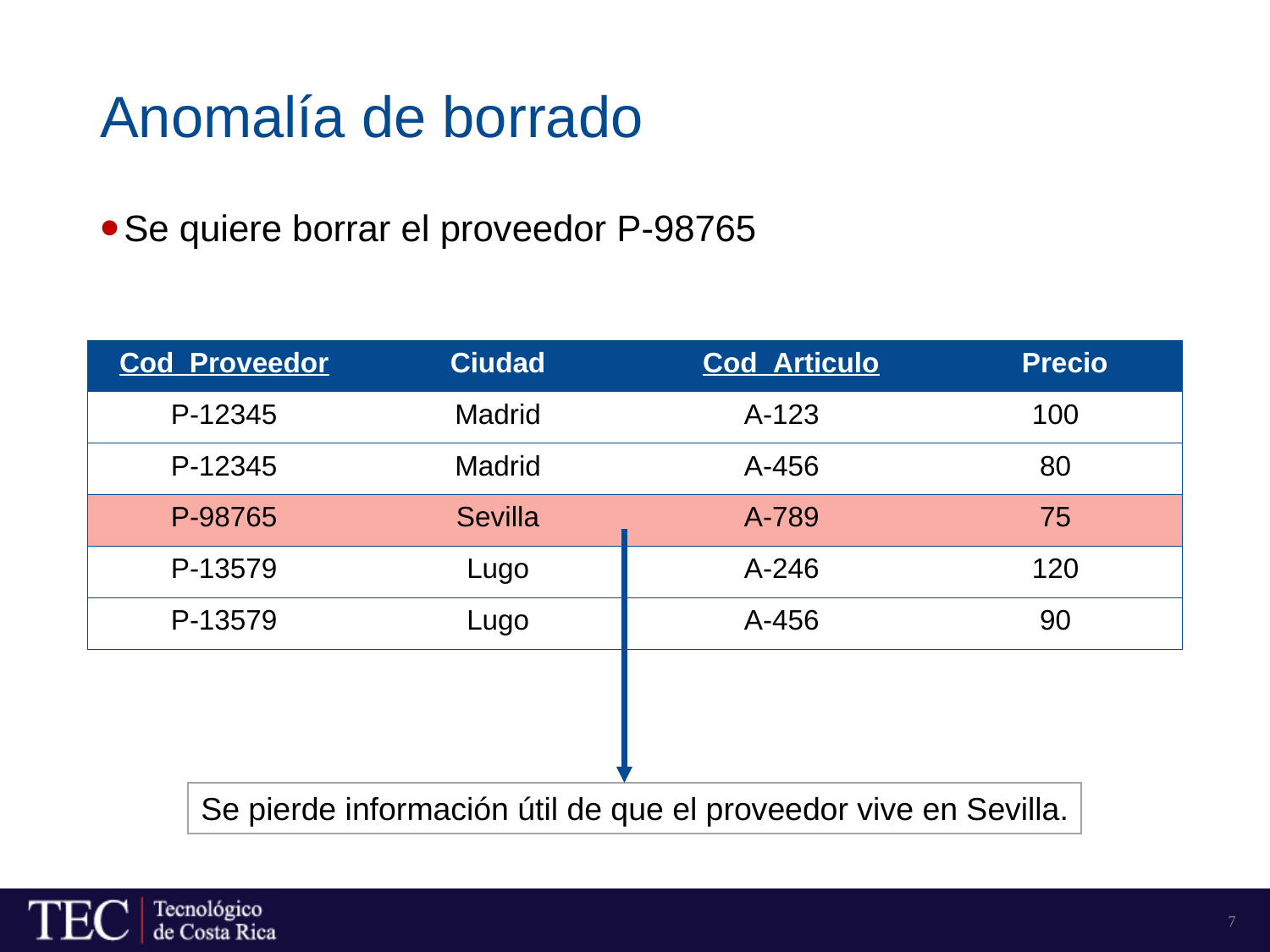

# Anomalía de borrado
Se quiere borrar el proveedor P-98765
| Cod\_Proveedor | Ciudad | Cod\_Articulo | Precio |
| --- | --- | --- | --- |
| P-12345 | Madrid | A-123 | 100 |
| P-12345 | Madrid | A-456 | 80 |
| P-98765 | Sevilla | A-789 | 75 |
| P-13579 | Lugo | A-246 | 120 |
| P-13579 | Lugo | A-456 | 90 |
Se pierde información útil de que el proveedor vive en Sevilla.
7